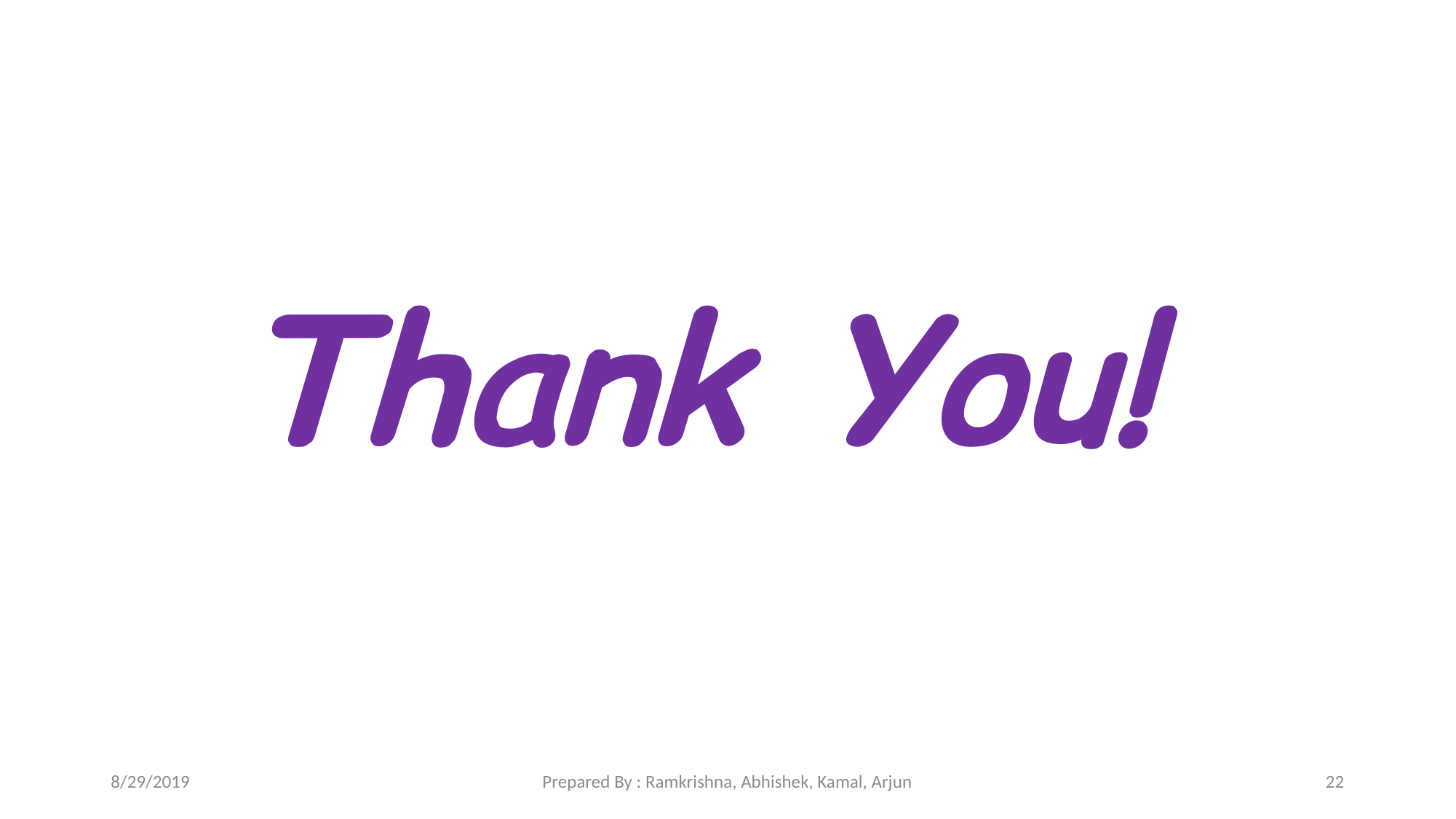

Thank You!
8/29/2019
Prepared By : Ramkrishna, Abhishek, Kamal, Arjun
22